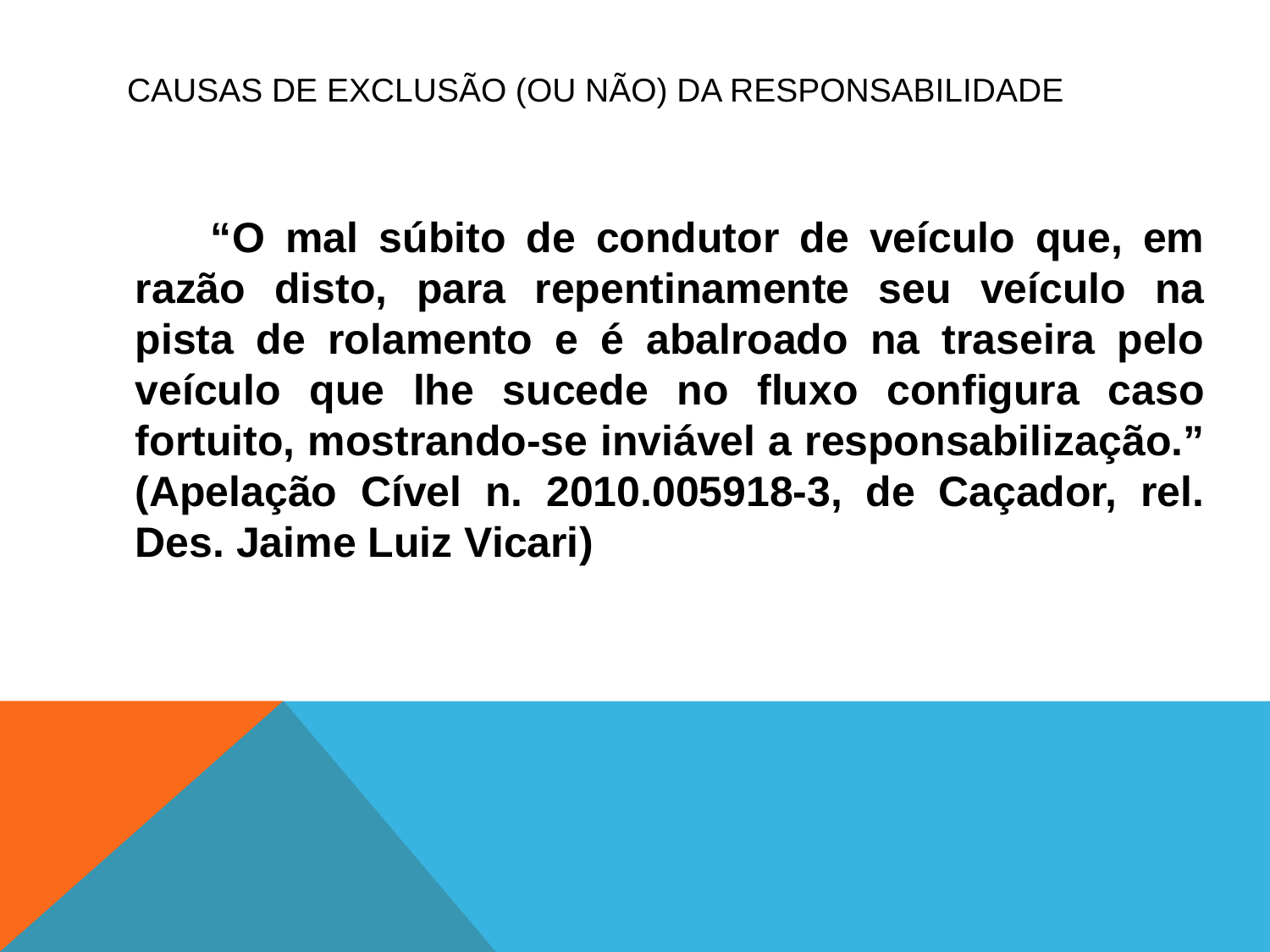

# CAUSAS DE EXCLUSÃO (ou não) DA RESPONSABILIDADE

      “O mal súbito de condutor de veículo que, em razão disto, para repentinamente seu veículo na pista de rolamento e é abalroado na traseira pelo veículo que lhe sucede no fluxo configura caso fortuito, mostrando-se inviável a responsabilização.” (Apelação Cível n. 2010.005918-3, de Caçador, rel. Des. Jaime Luiz Vicari)